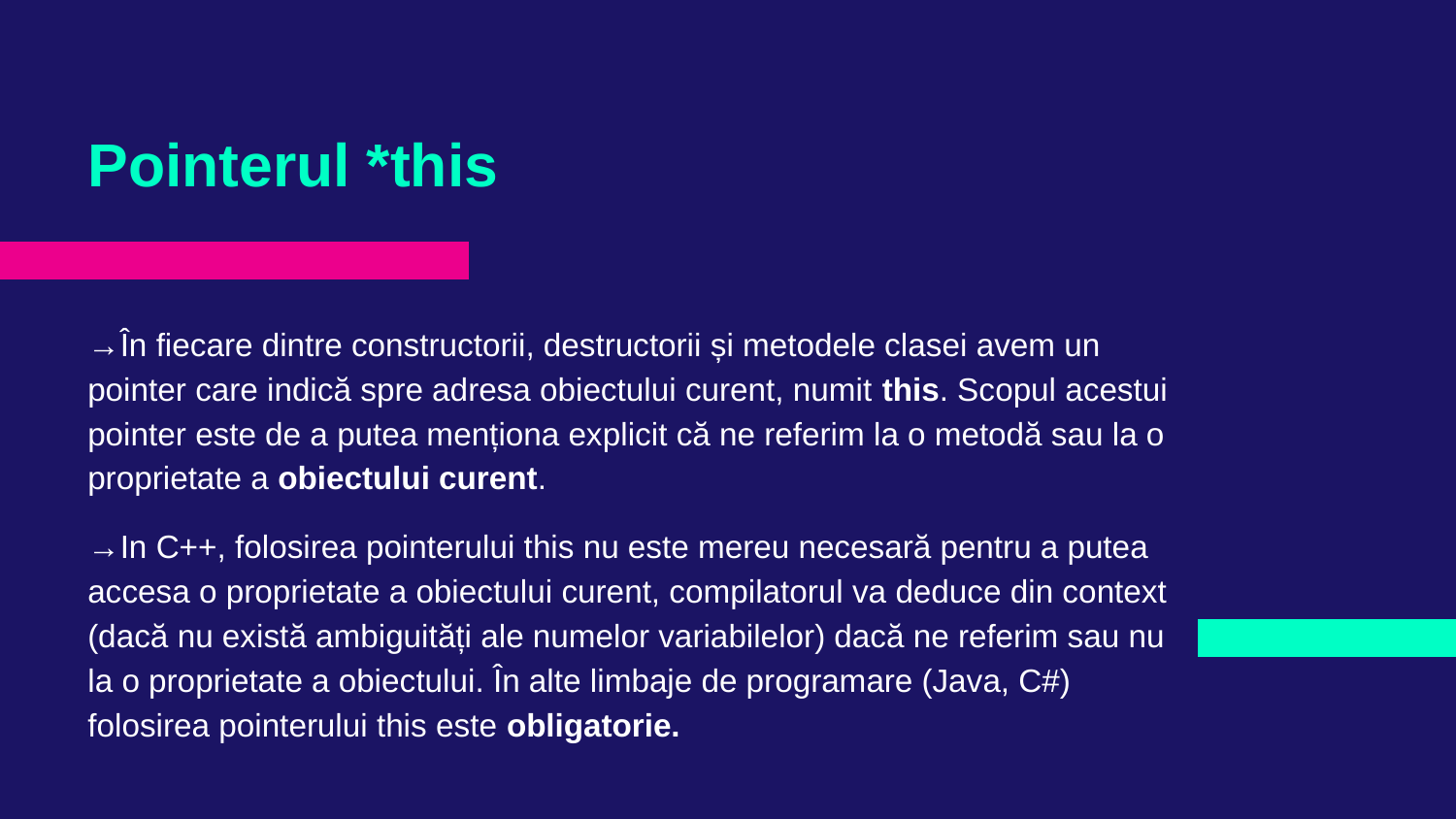

# Pointerul *this
→În fiecare dintre constructorii, destructorii și metodele clasei avem un pointer care indică spre adresa obiectului curent, numit this. Scopul acestui pointer este de a putea menționa explicit că ne referim la o metodă sau la o proprietate a obiectului curent.
→In C++, folosirea pointerului this nu este mereu necesară pentru a putea accesa o proprietate a obiectului curent, compilatorul va deduce din context (dacă nu există ambiguități ale numelor variabilelor) dacă ne referim sau nu la o proprietate a obiectului. În alte limbaje de programare (Java, C#) folosirea pointerului this este obligatorie.